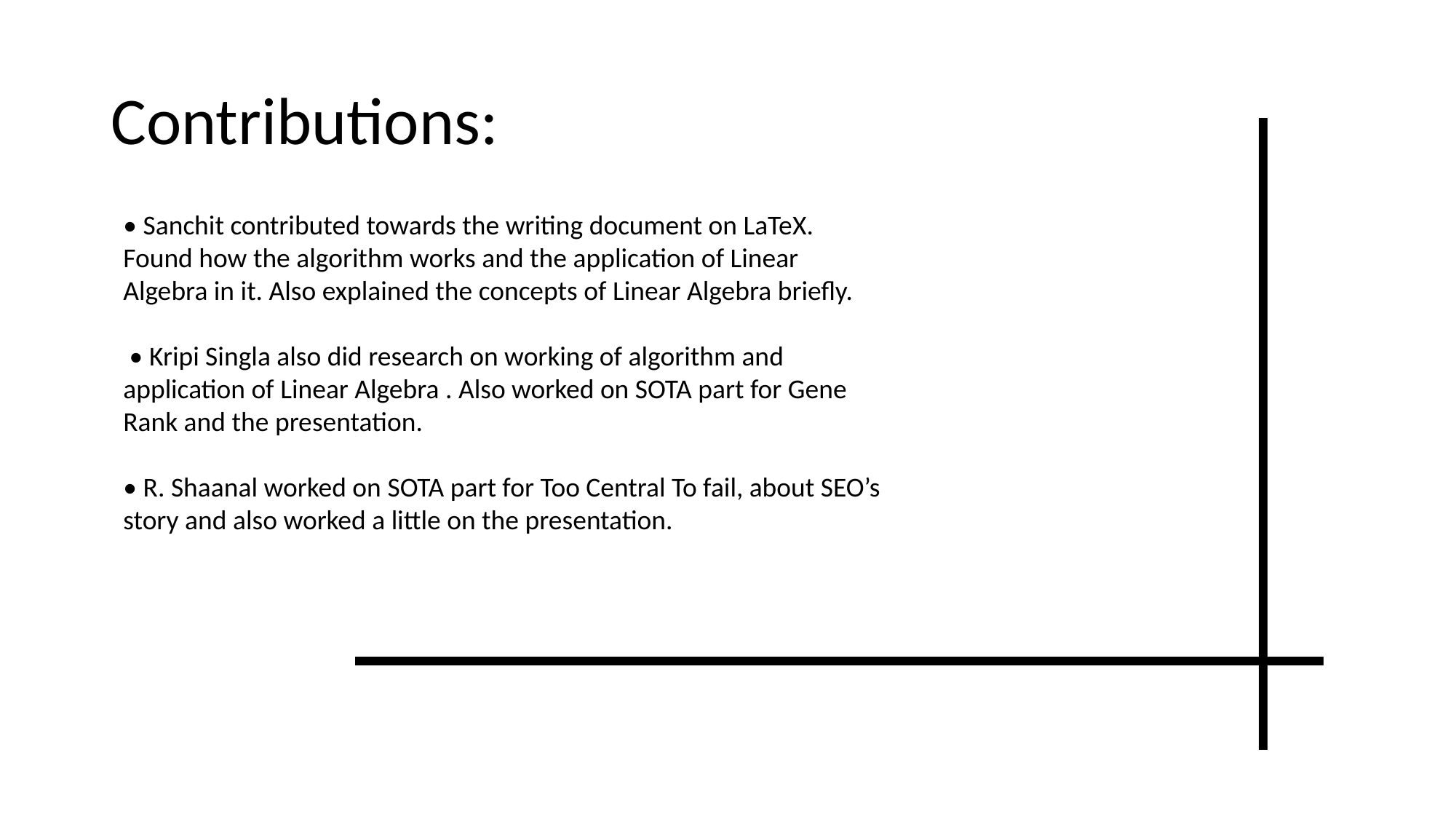

# Contributions:
• Sanchit contributed towards the writing document on LaTeX. Found how the algorithm works and the application of Linear Algebra in it. Also explained the concepts of Linear Algebra briefly.

 • Kripi Singla also did research on working of algorithm and application of Linear Algebra . Also worked on SOTA part for Gene Rank and the presentation.

• R. Shaanal worked on SOTA part for Too Central To fail, about SEO’s story and also worked a little on the presentation.